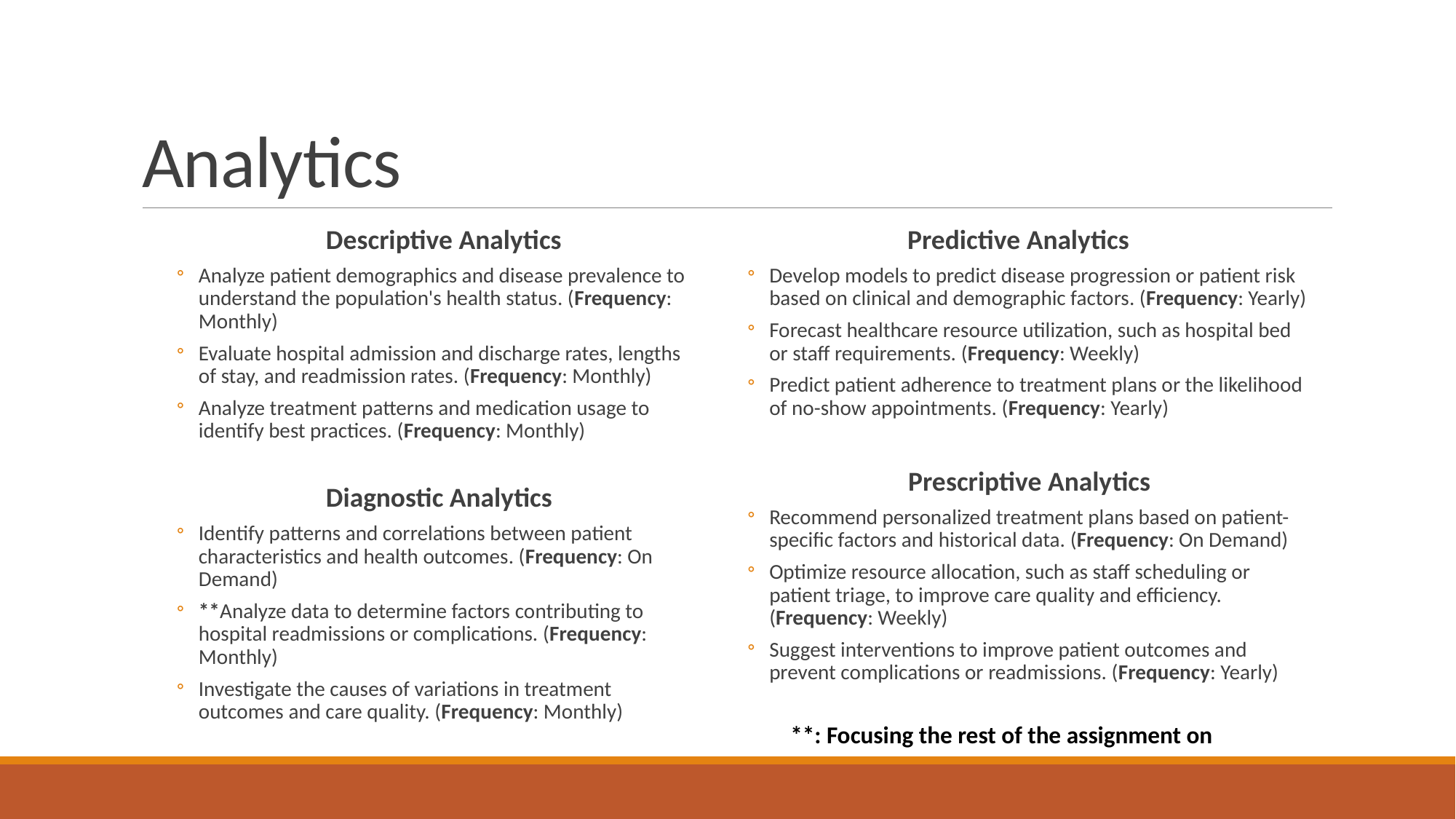

# Analytics
     Descriptive Analytics
Analyze patient demographics and disease prevalence to understand the population's health status. (Frequency: Monthly)
Evaluate hospital admission and discharge rates, lengths of stay, and readmission rates. (Frequency: Monthly)
Analyze treatment patterns and medication usage to identify best practices. (Frequency: Monthly)

Diagnostic Analytics
Identify patterns and correlations between patient characteristics and health outcomes. (Frequency: On Demand)
**Analyze data to determine factors contributing to hospital readmissions or complications. (Frequency: Monthly)
Investigate the causes of variations in treatment outcomes and care quality. (Frequency: Monthly)

Predictive Analytics
Develop models to predict disease progression or patient risk based on clinical and demographic factors. (Frequency: Yearly)
Forecast healthcare resource utilization, such as hospital bed or staff requirements. (Frequency: Weekly)
Predict patient adherence to treatment plans or the likelihood of no-show appointments. (Frequency: Yearly)

Prescriptive Analytics
Recommend personalized treatment plans based on patient-specific factors and historical data. (Frequency: On Demand)
Optimize resource allocation, such as staff scheduling or patient triage, to improve care quality and efficiency. (Frequency: Weekly)
Suggest interventions to improve patient outcomes and prevent complications or readmissions. (Frequency: Yearly)

**: Focusing the rest of the assignment on